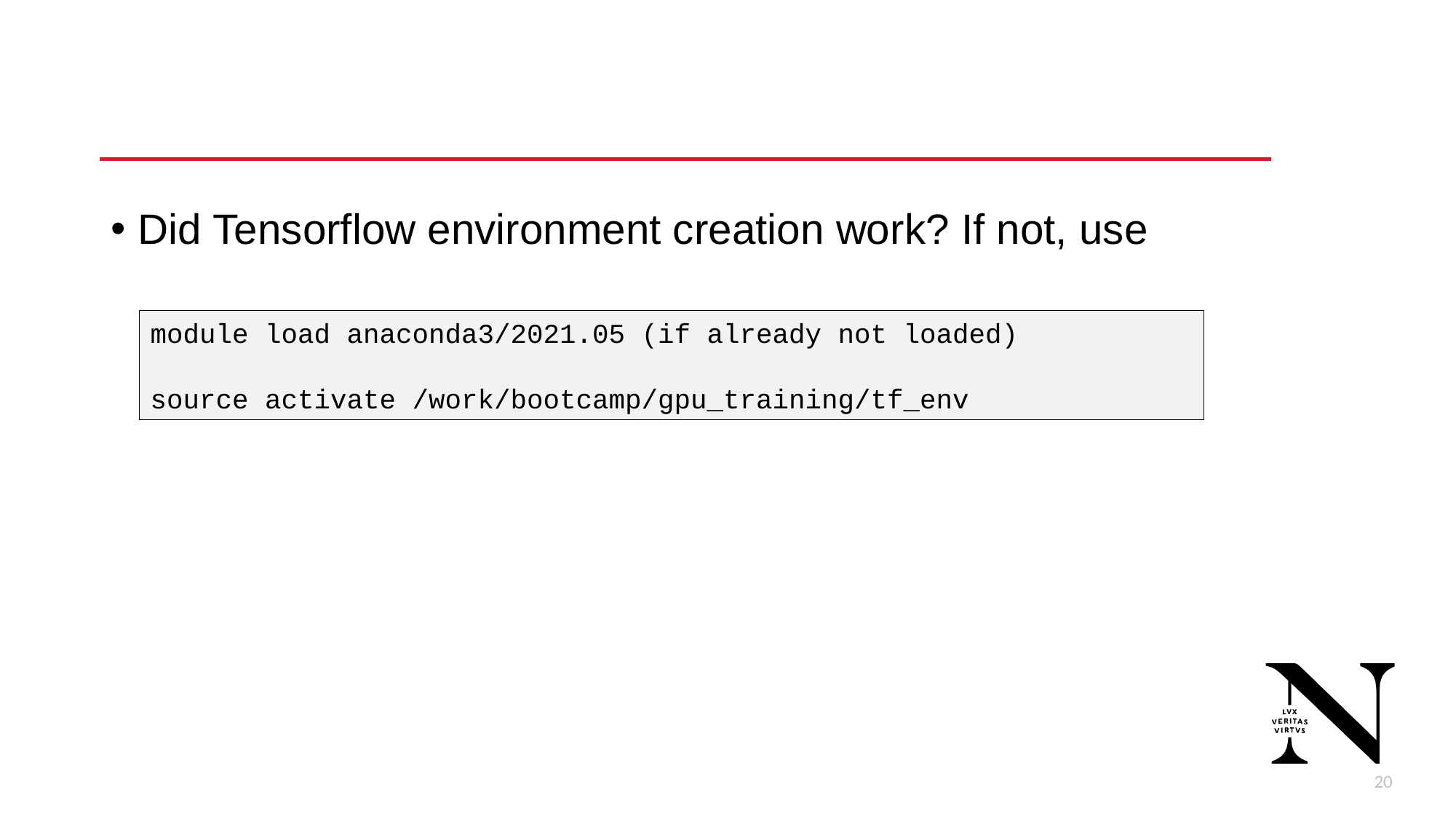

Did Tensorflow environment creation work? If not, use

module load anaconda3/2021.05 (if already not loaded)

source activate /work/bootcamp/gpu_training/tf_env
20